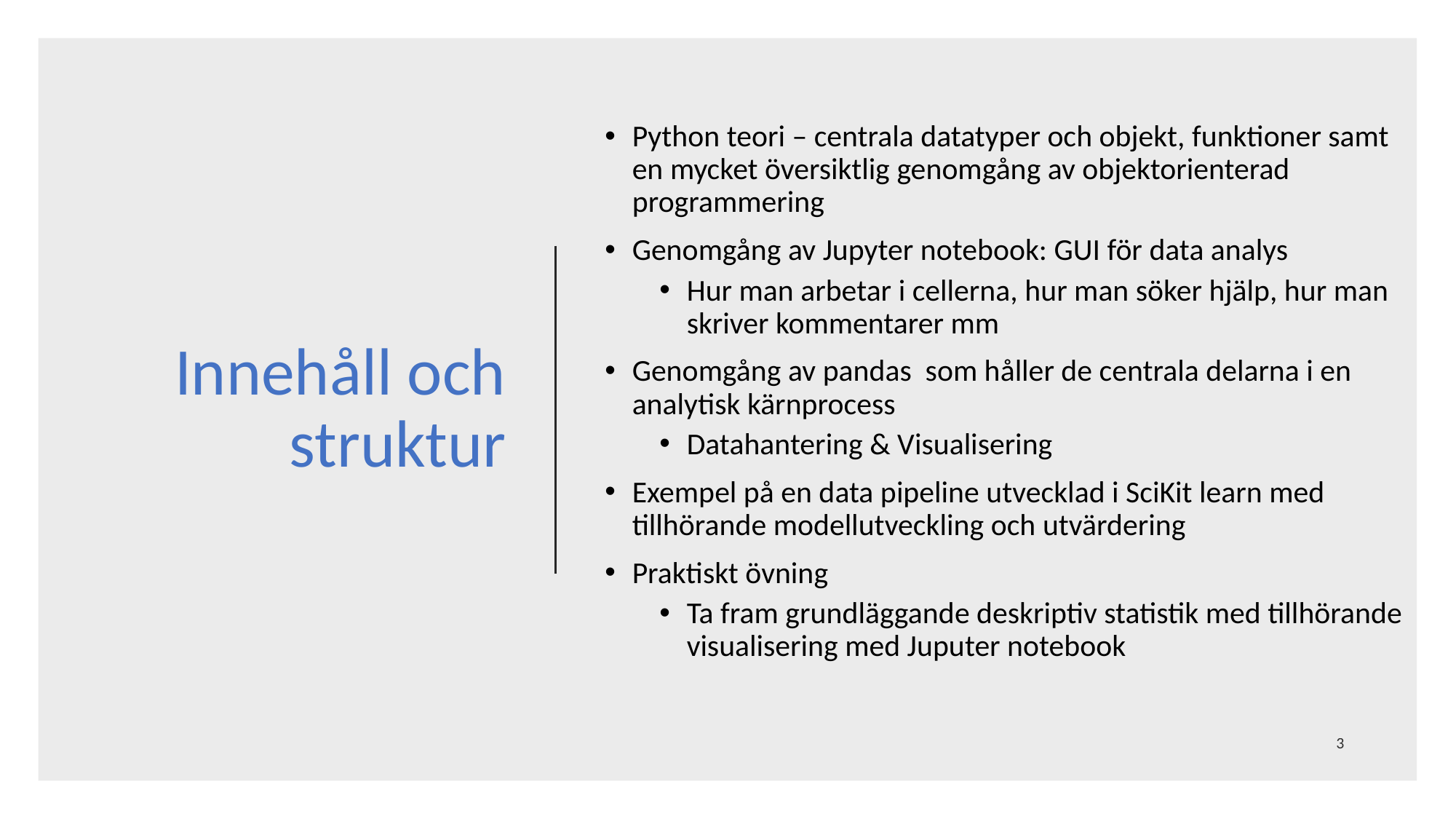

# Innehåll och struktur
Python teori – centrala datatyper och objekt, funktioner samt en mycket översiktlig genomgång av objektorienterad programmering
Genomgång av Jupyter notebook: GUI för data analys
Hur man arbetar i cellerna, hur man söker hjälp, hur man skriver kommentarer mm
Genomgång av pandas  som håller de centrala delarna i en analytisk kärnprocess
Datahantering & Visualisering
Exempel på en data pipeline utvecklad i SciKit learn med tillhörande modellutveckling och utvärdering
Praktiskt övning
Ta fram grundläggande deskriptiv statistik med tillhörande visualisering med Juputer notebook

3